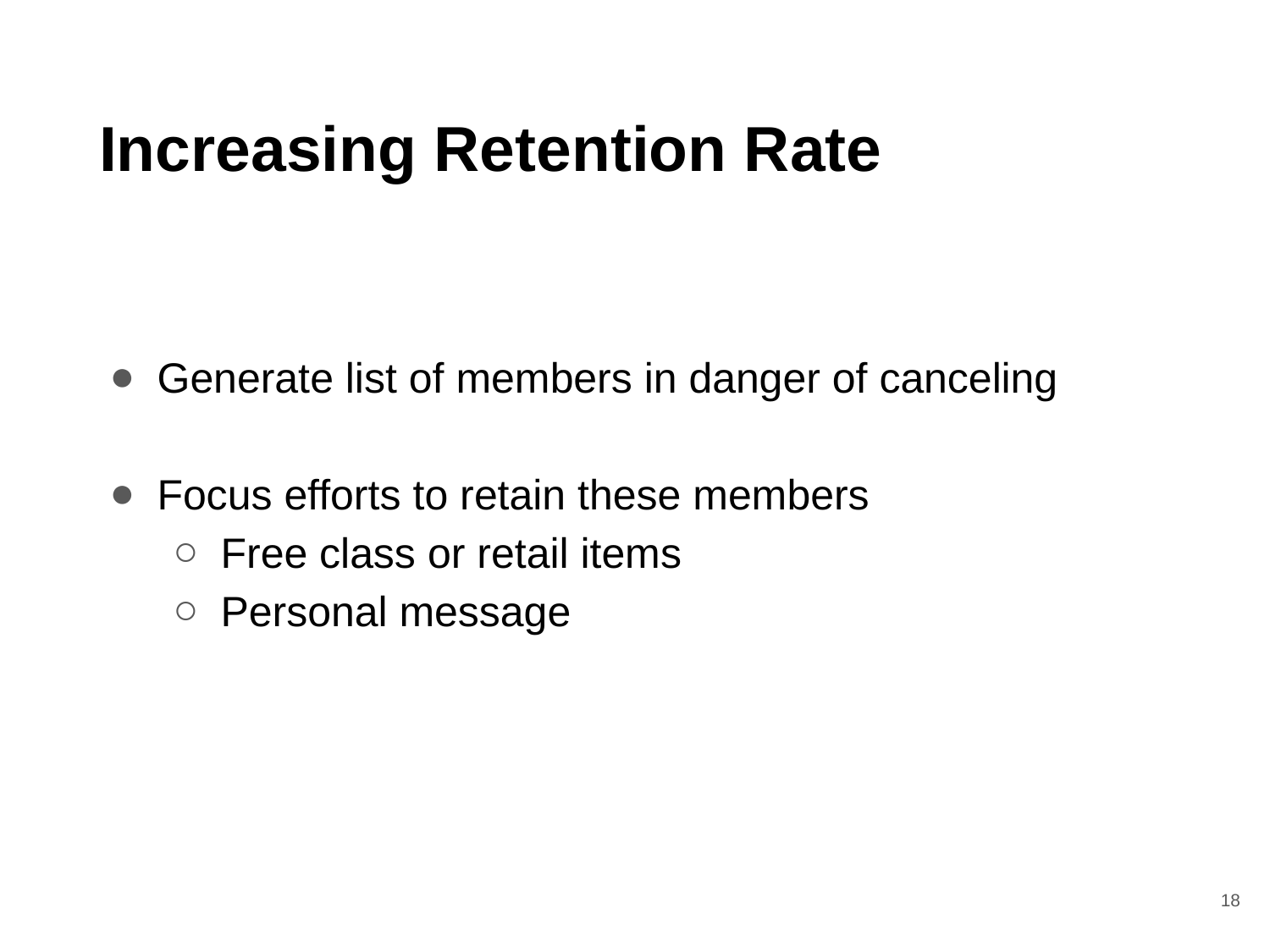

# Increasing Retention Rate
Generate list of members in danger of canceling

Focus efforts to retain these members
Free class or retail items
Personal message

18